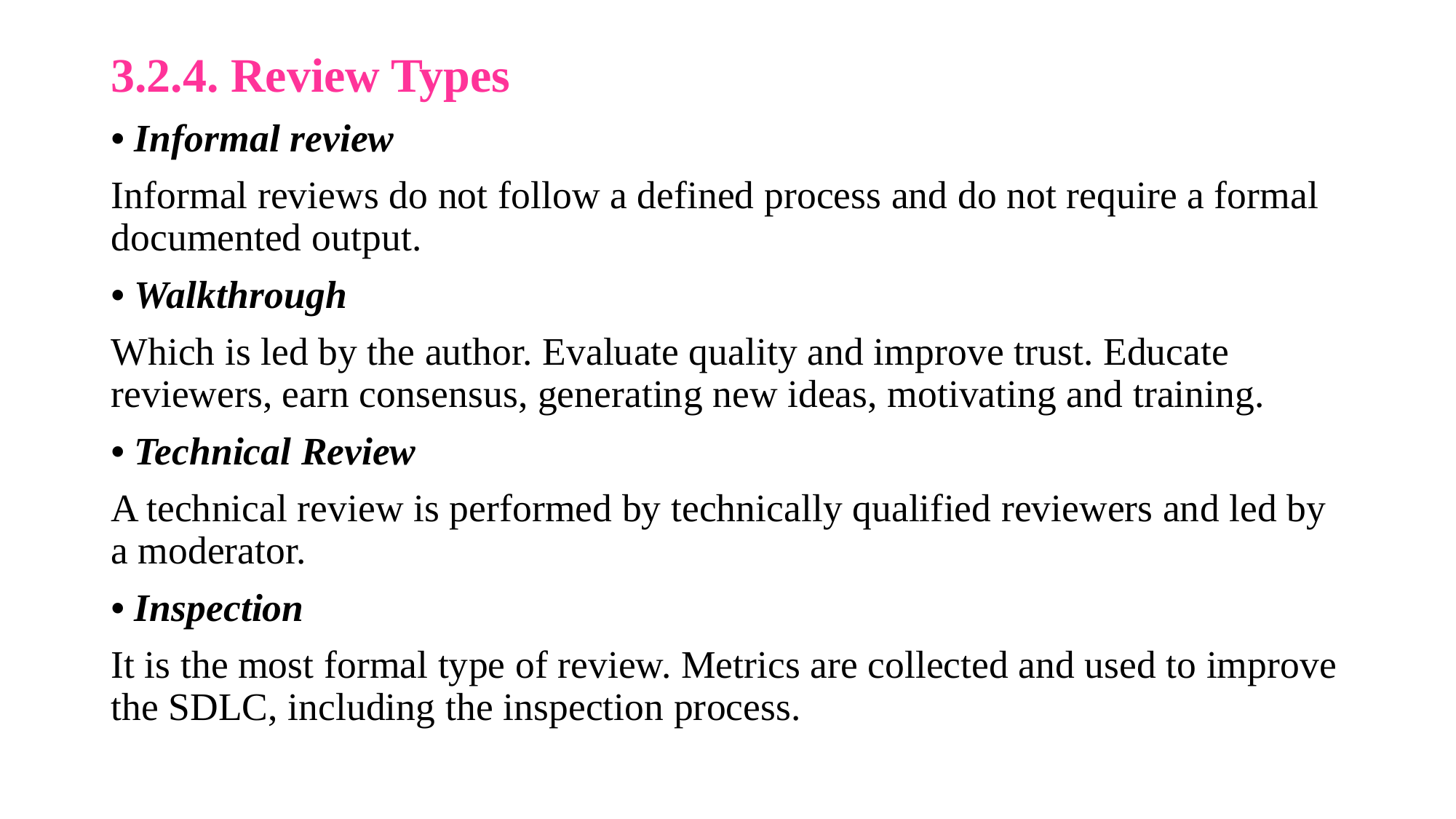

3.2.4. Review Types
• Informal review
Informal reviews do not follow a defined process and do not require a formal documented output.
• Walkthrough
Which is led by the author. Evaluate quality and improve trust. Educate reviewers, earn consensus, generating new ideas, motivating and training.
• Technical Review
A technical review is performed by technically qualified reviewers and led by a moderator.
• Inspection
It is the most formal type of review. Metrics are collected and used to improve the SDLC, including the inspection process.